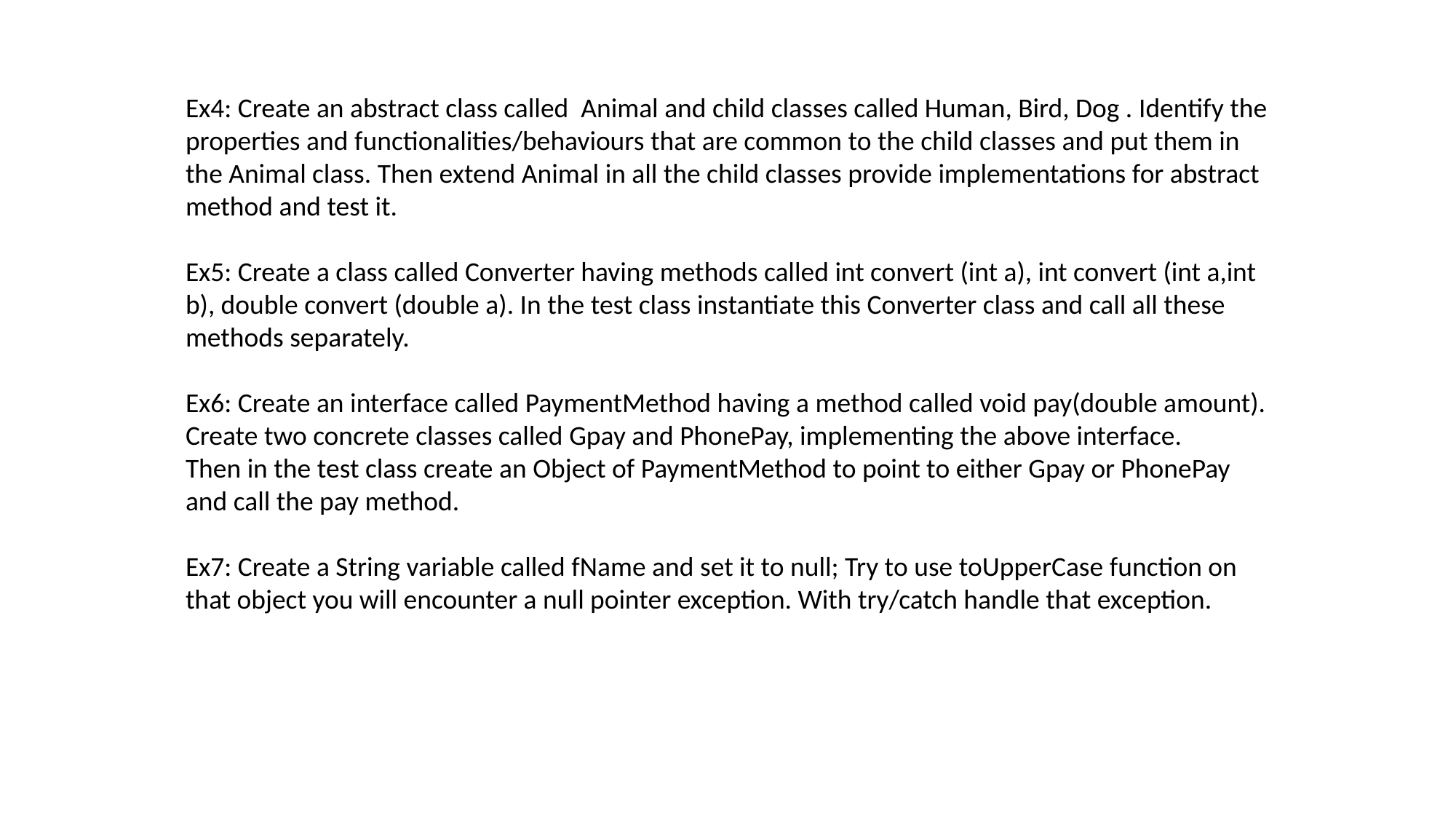

Ex4: Create an abstract class called  Animal and child classes called Human, Bird, Dog . Identify the properties and functionalities/behaviours that are common to the child classes and put them in the Animal class. Then extend Animal in all the child classes provide implementations for abstract method and test it.

Ex5: Create a class called Converter having methods called int convert (int a), int convert (int a,int b), double convert (double a). In the test class instantiate this Converter class and call all these methods separately.

Ex6: Create an interface called PaymentMethod having a method called void pay(double amount).
Create two concrete classes called Gpay and PhonePay, implementing the above interface.
Then in the test class create an Object of PaymentMethod to point to either Gpay or PhonePay and call the pay method.

Ex7: Create a String variable called fName and set it to null; Try to use toUpperCase function on that object you will encounter a null pointer exception. With try/catch handle that exception.